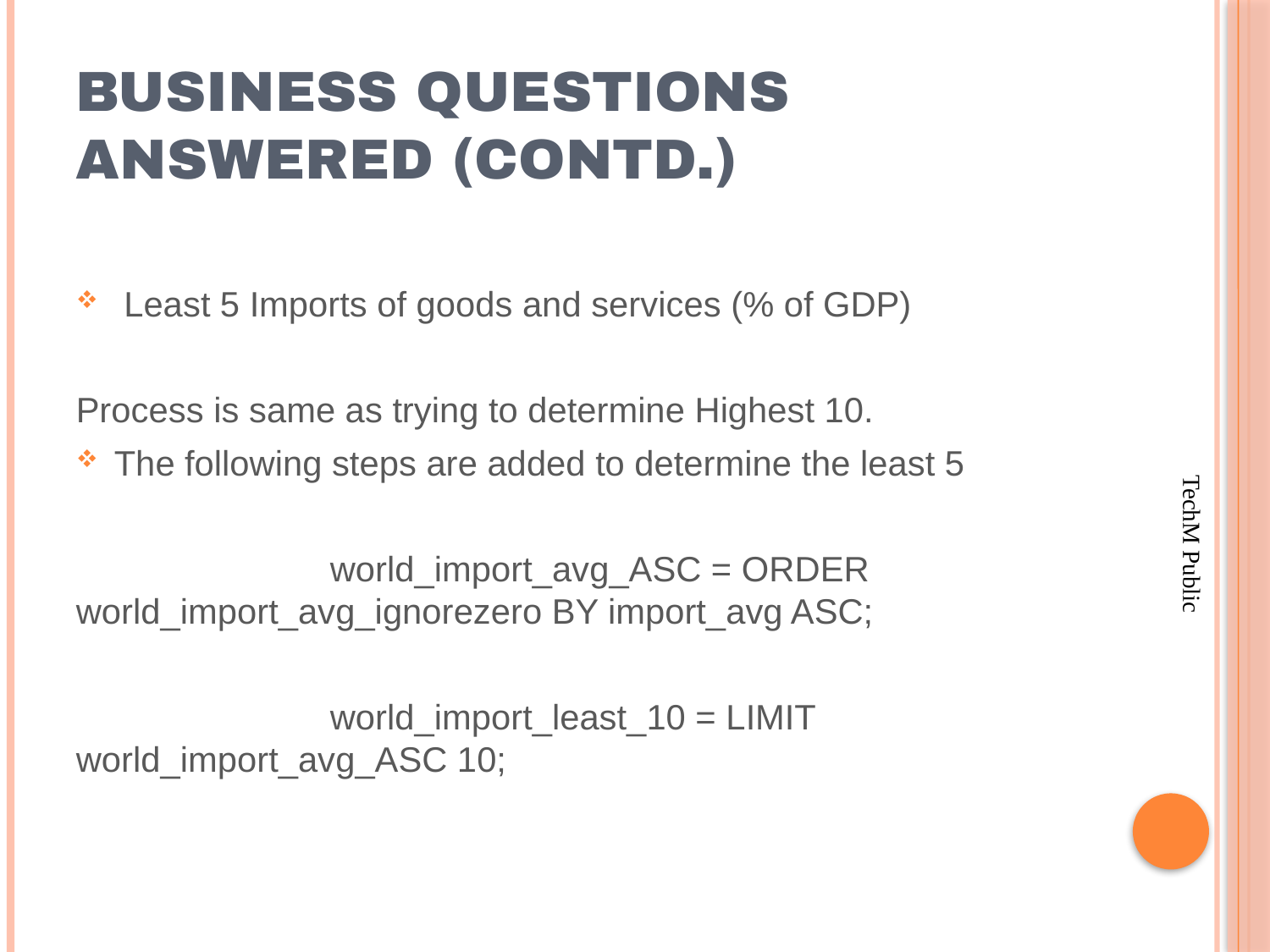

# Business Questions Answered (contd.)

 Least 5 Imports of goods and services (% of GDP)

Process is same as trying to determine Highest 10.
The following steps are added to determine the least 5

		world_import_avg_ASC = ORDER world_import_avg_ignorezero BY import_avg ASC;

		world_import_least_10 = LIMIT world_import_avg_ASC 10;
TechM Public